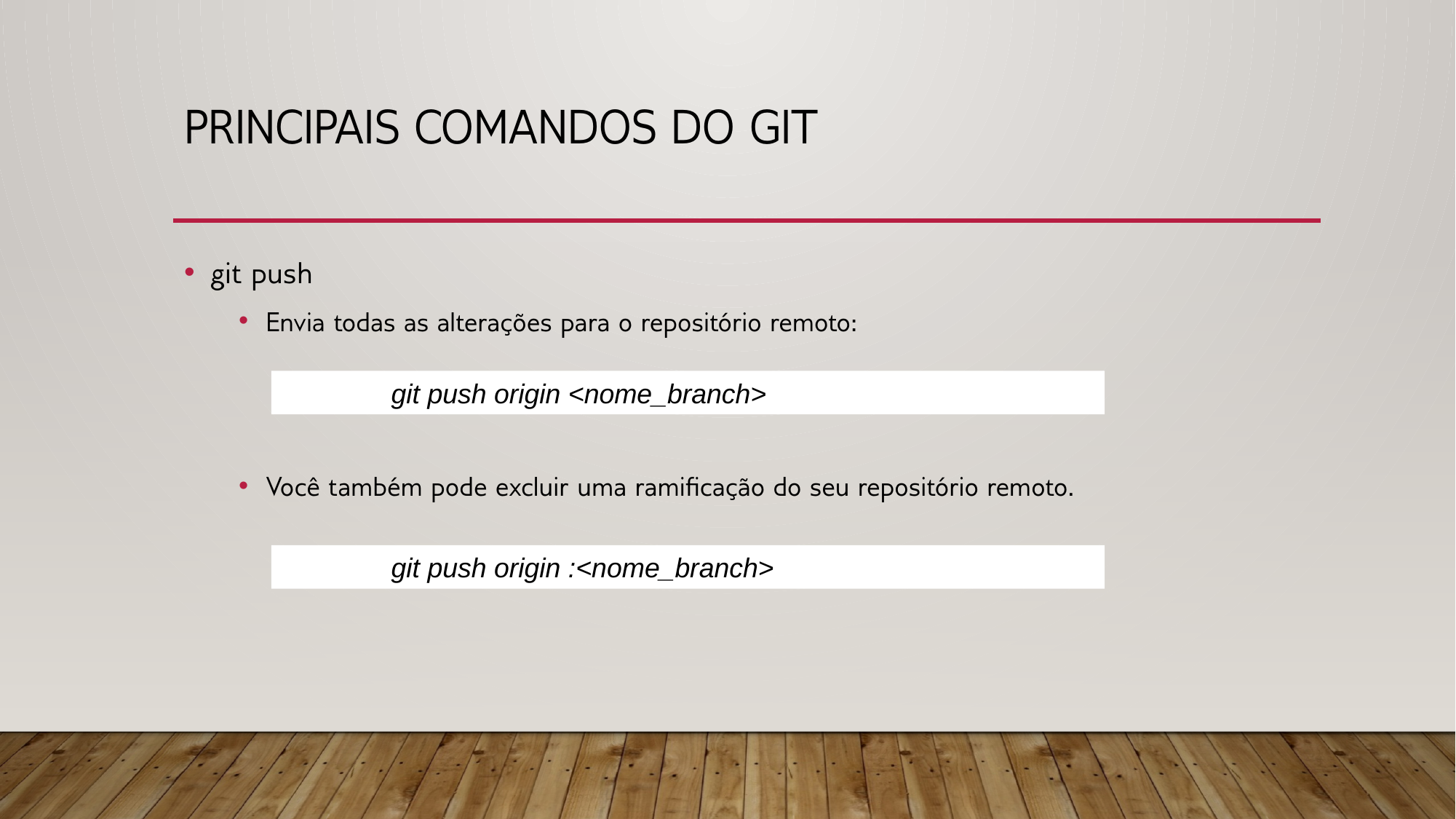

# Principais comandos do git
git push
Envia todas as alterações para o repositório remoto:

Você também pode excluir uma ramificação do seu repositório remoto.

git push origin <nome_branch>
git push origin :<nome_branch>